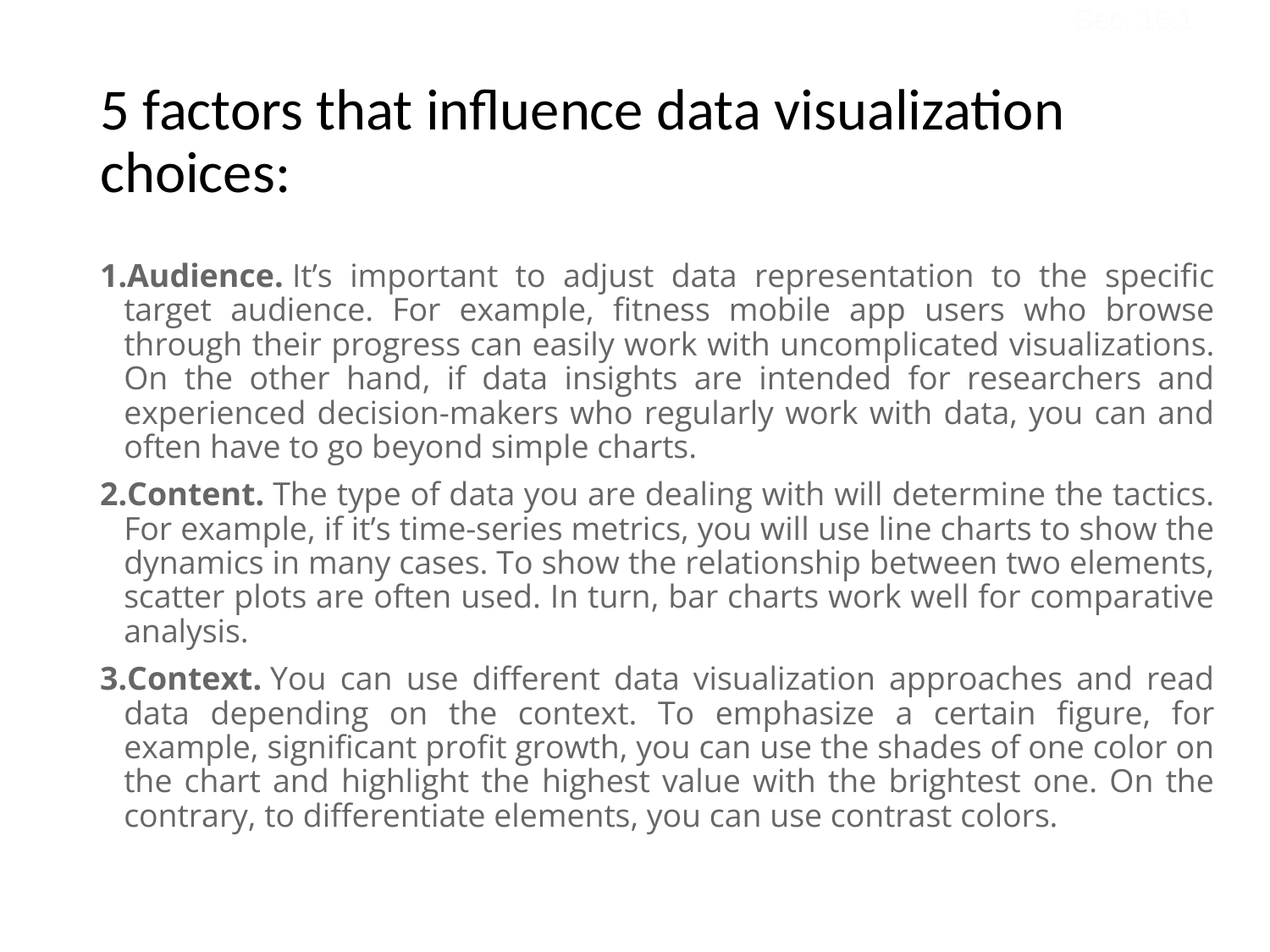

Sec. 16.1
# 5 factors that influence data visualization choices:
Audience. It’s important to adjust data representation to the specific target audience. For example, fitness mobile app users who browse through their progress can easily work with uncomplicated visualizations. On the other hand, if data insights are intended for researchers and experienced decision-makers who regularly work with data, you can and often have to go beyond simple charts.
Content. The type of data you are dealing with will determine the tactics. For example, if it’s time-series metrics, you will use line charts to show the dynamics in many cases. To show the relationship between two elements, scatter plots are often used. In turn, bar charts work well for comparative analysis.
Context. You can use different data visualization approaches and read data depending on the context. To emphasize a certain figure, for example, significant profit growth, you can use the shades of one color on the chart and highlight the highest value with the brightest one. On the contrary, to differentiate elements, you can use contrast colors.